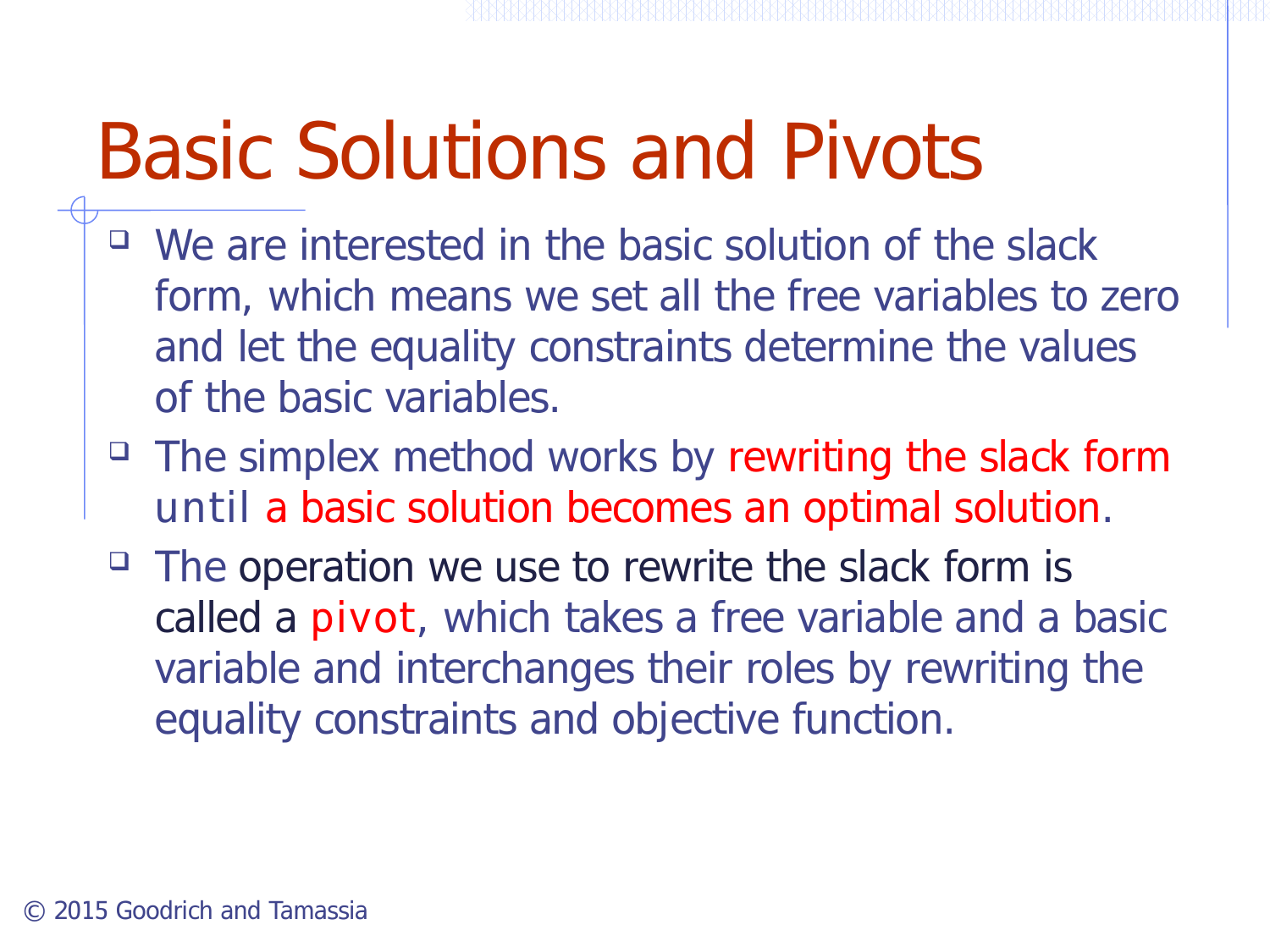

# Basic Solutions and Pivots
We are interested in the basic solution of the slack form, which means we set all the free variables to zero and let the equality constraints determine the values of the basic variables.
The simplex method works by rewriting the slack form until a basic solution becomes an optimal solution.
The operation we use to rewrite the slack form is called a pivot, which takes a free variable and a basic variable and interchanges their roles by rewriting the equality constraints and objective function.
© 2015 Goodrich and Tamassia
10